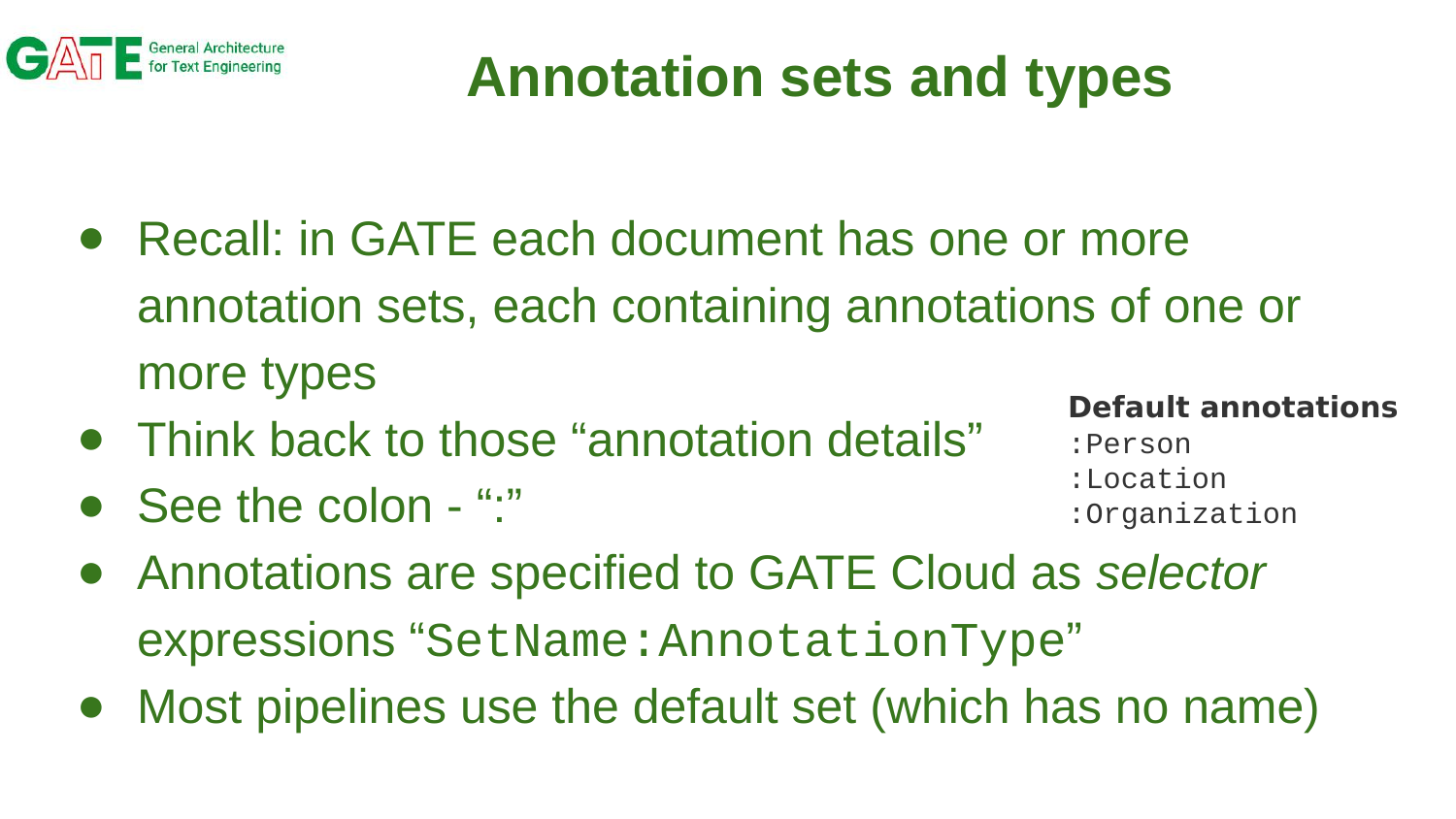

# Annotation sets and types
Recall: in GATE each document has one or more annotation sets, each containing annotations of one or more types
Think back to those “annotation details”
See the colon - “:”
Annotations are specified to GATE Cloud as selector expressions “SetName:AnnotationType”
Most pipelines use the default set (which has no name)
Default annotations
:Person
:Location
:Organization